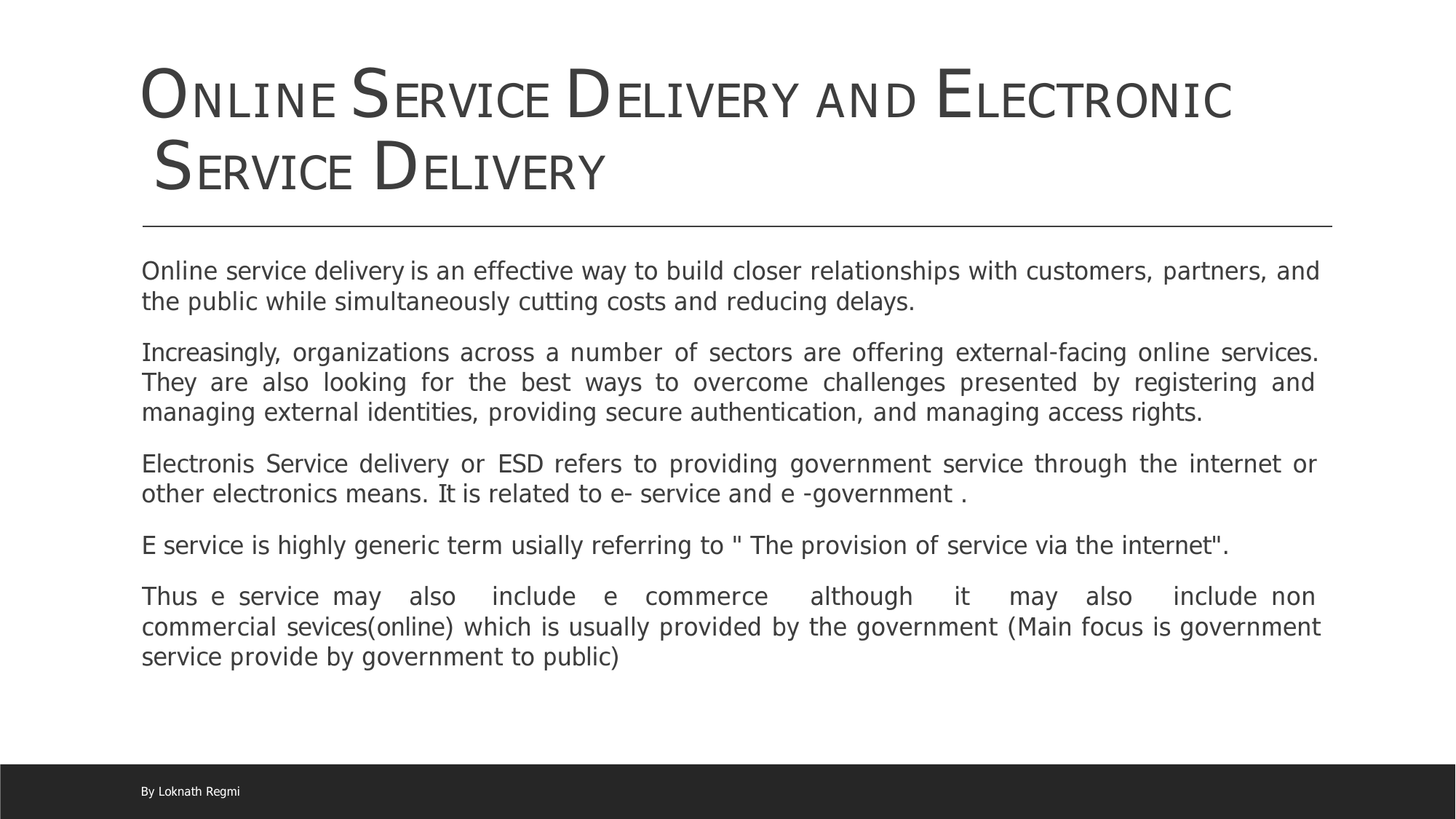

# ONLINE SERVICE DELIVERY AND ELECTRONIC  SERVICE DELIVERY
Online service delivery is an eﬀective way to build closer relationships with customers, partners, and  the public while simultaneously cutting costs and reducing delays.
Increasingly, organizations across a number of sectors are oﬀering external-facing online services.  They are also looking for the best ways to overcome challenges presented by registering and  managing external identities, providing secure authentication, and managing access rights.
Electronis Service delivery or ESD refers to providing government service through the internet or  other electronics means. It is related to e- service and e -government .
E service is highly generic term usially referring to " The provision of service via the internet".
Thus e service may  also  include  e  commerce   although   it   may  also   include non  commercial sevices(online) which is usually provided by the government (Main focus is government  service provide by government to public)
By Loknath Regmi